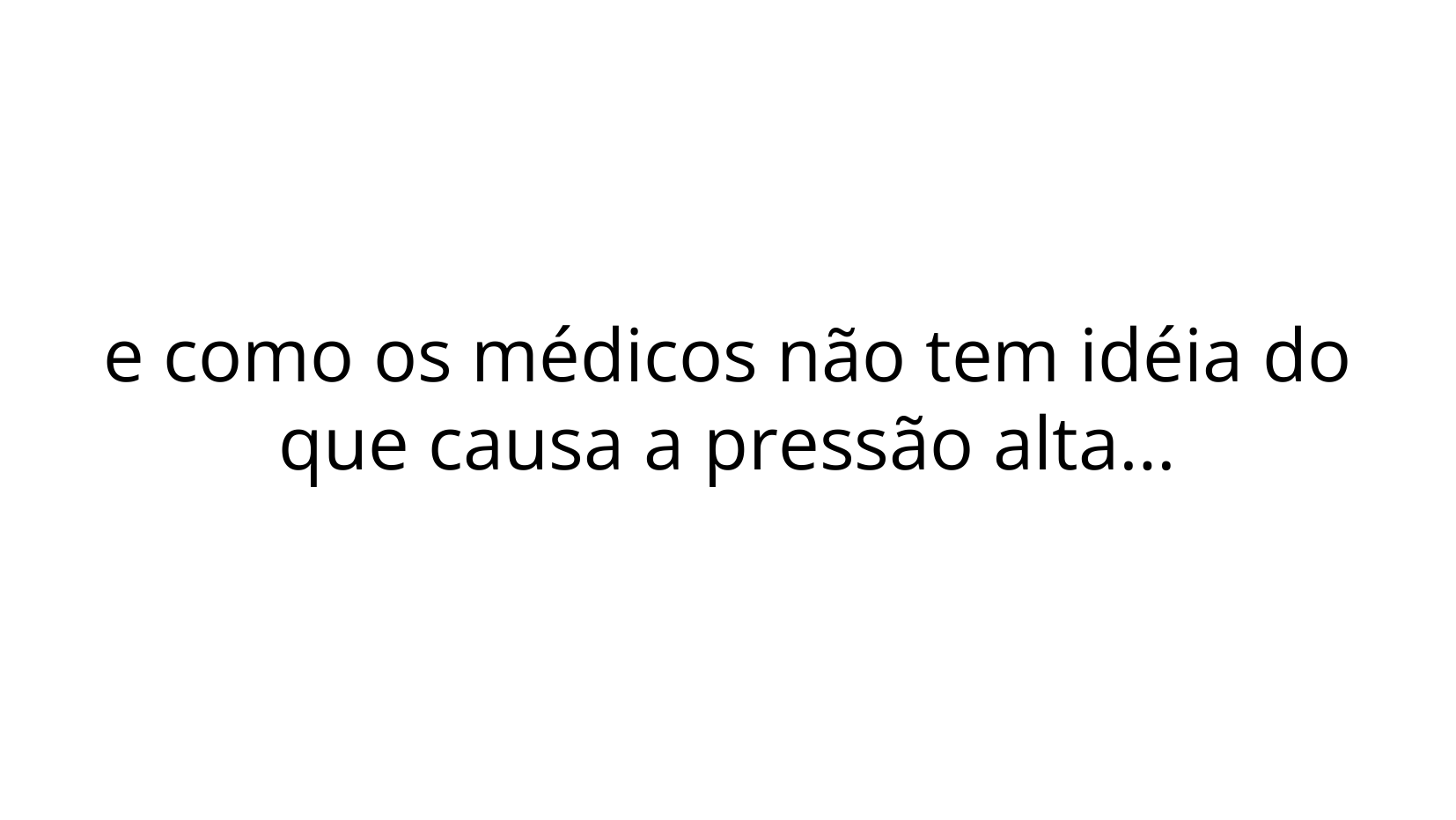

e como os médicos não tem idéia do que causa a pressão alta…